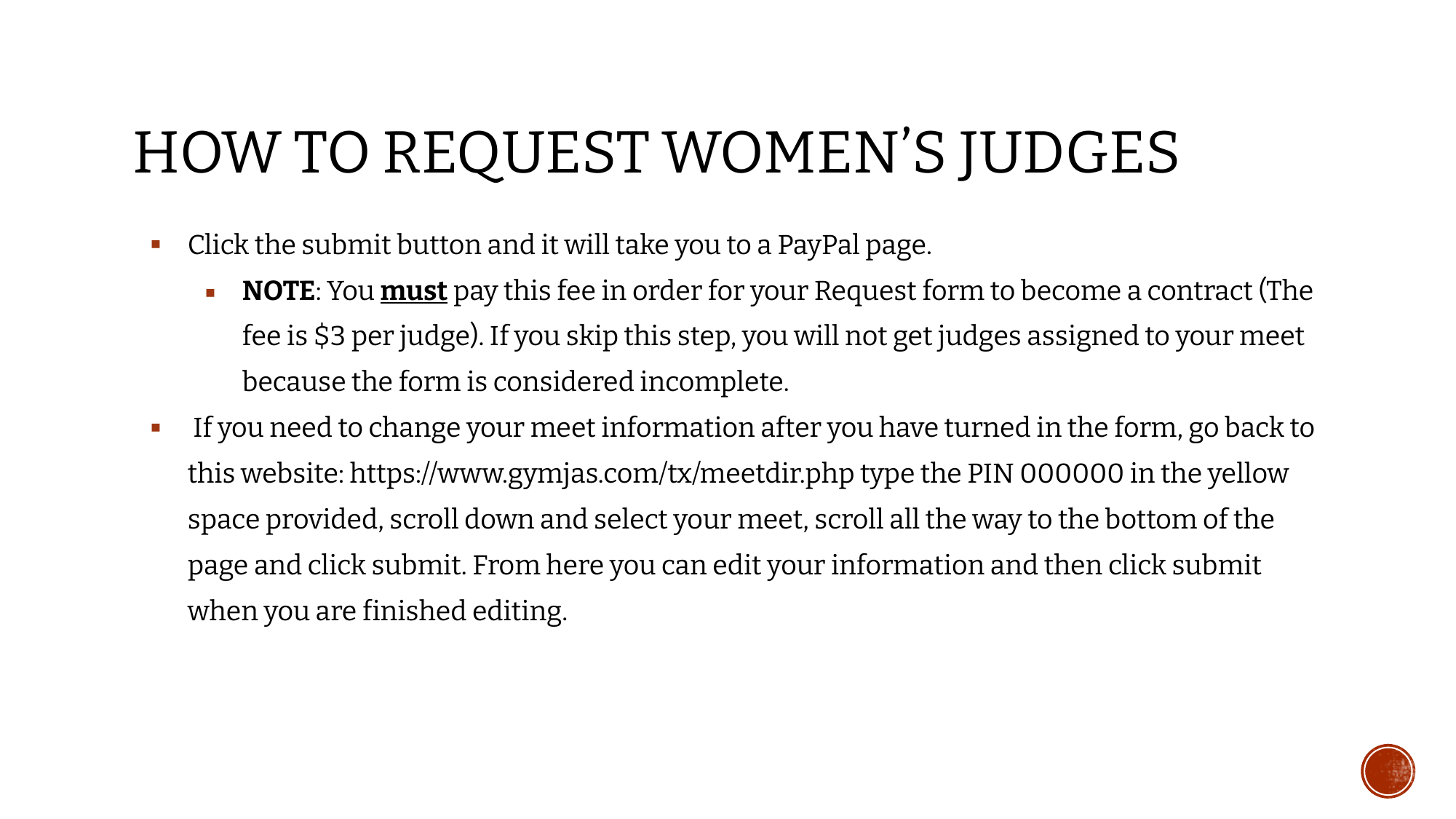

# HOW TO REQUEST WOMEN’S JUDGES
Click the submit button and it will take you to a PayPal page.
NOTE: You must pay this fee in order for your Request form to become a contract (The fee is $3 per judge). If you skip this step, you will not get judges assigned to your meet because the form is considered incomplete.
 If you need to change your meet information after you have turned in the form, go back to this website: https://www.gymjas.com/tx/meetdir.php type the PIN 000000 in the yellow space provided, scroll down and select your meet, scroll all the way to the bottom of the page and click submit. From here you can edit your information and then click submit when you are finished editing.